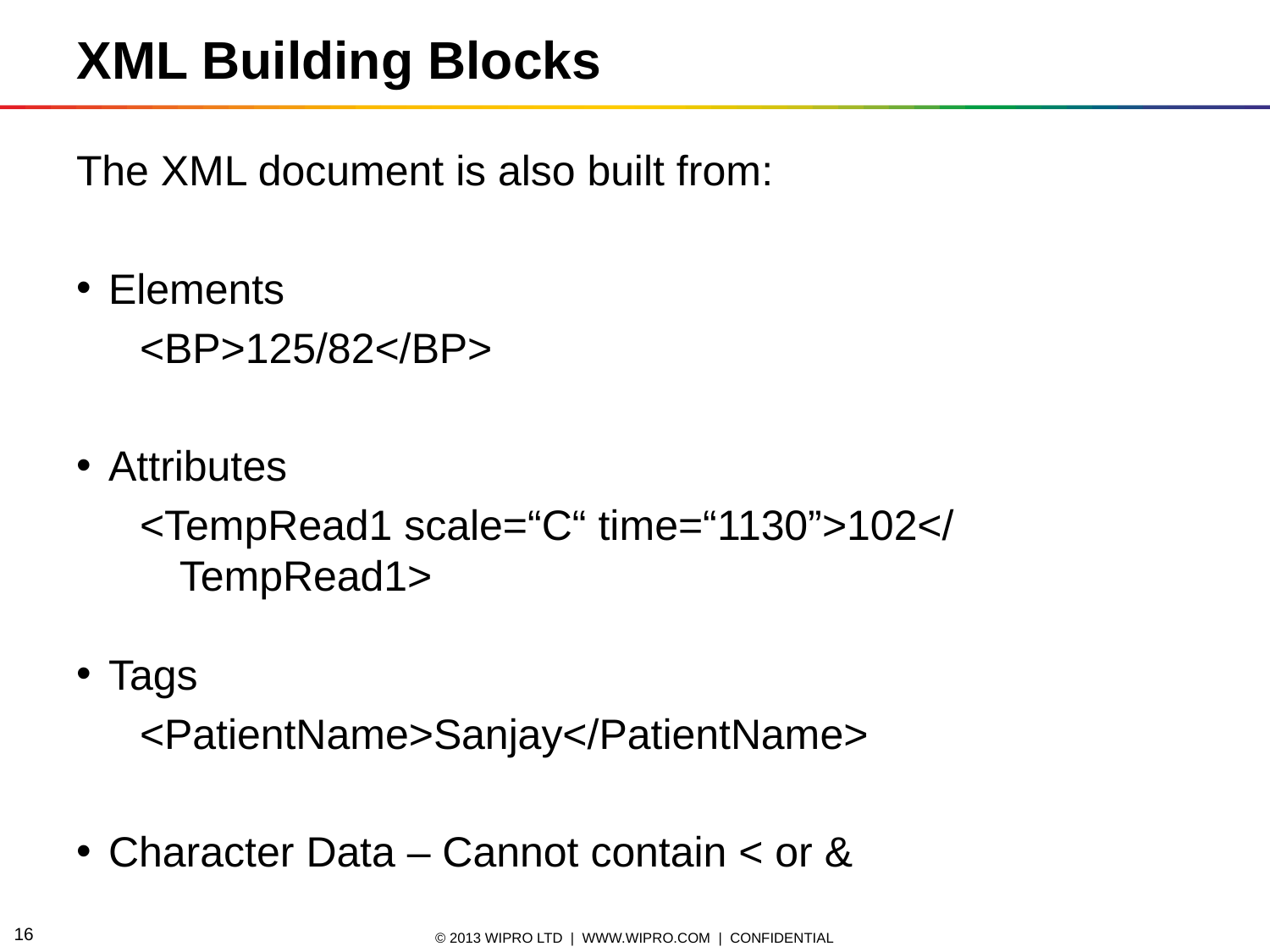

XML Building Blocks
The XML document is also built from:

Elements
<BP>125/82</BP>

Attributes
<TempRead1 scale=“C“ time=“1130”>102</ TempRead1>

Tags
<PatientName>Sanjay</PatientName>

Character Data – Cannot contain < or &